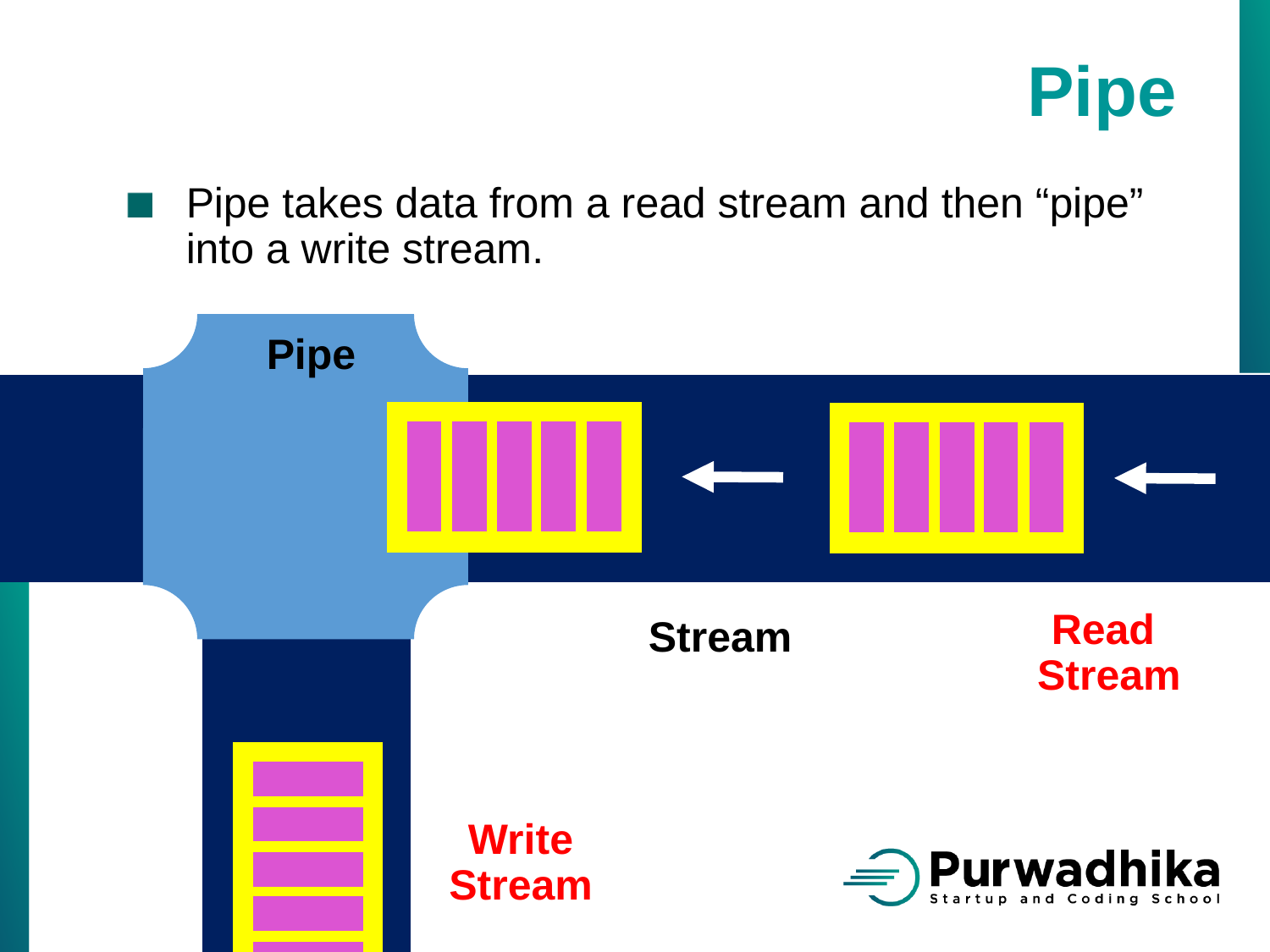

Pipe
Pipe takes data from a read stream and then “pipe” into a write stream.

Pipe

Stream
Read
Stream

Write
Stream